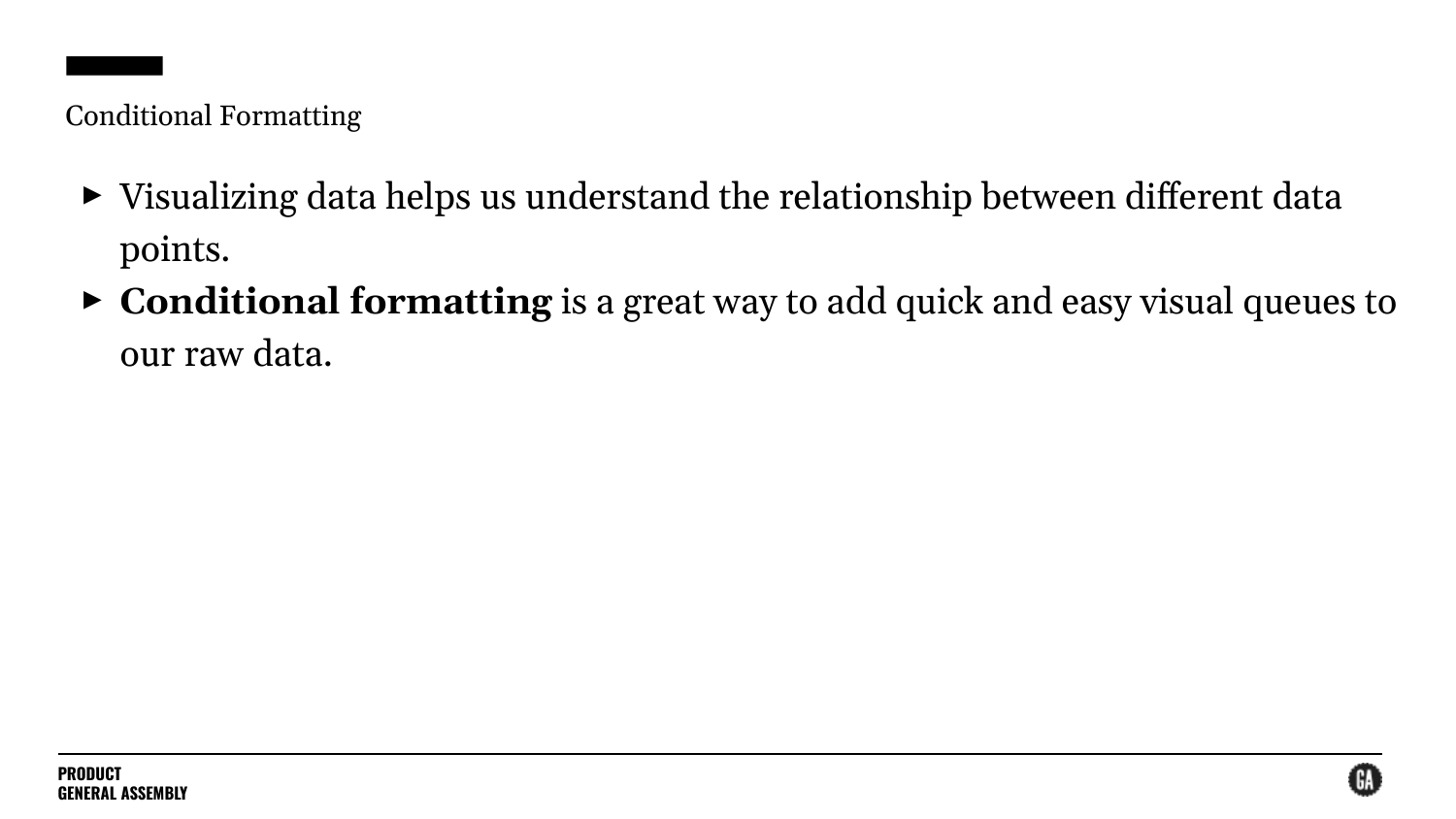

# Conditional Formatting
Visualizing data helps us understand the relationship between different data points.
Conditional formatting is a great way to add quick and easy visual queues to our raw data.